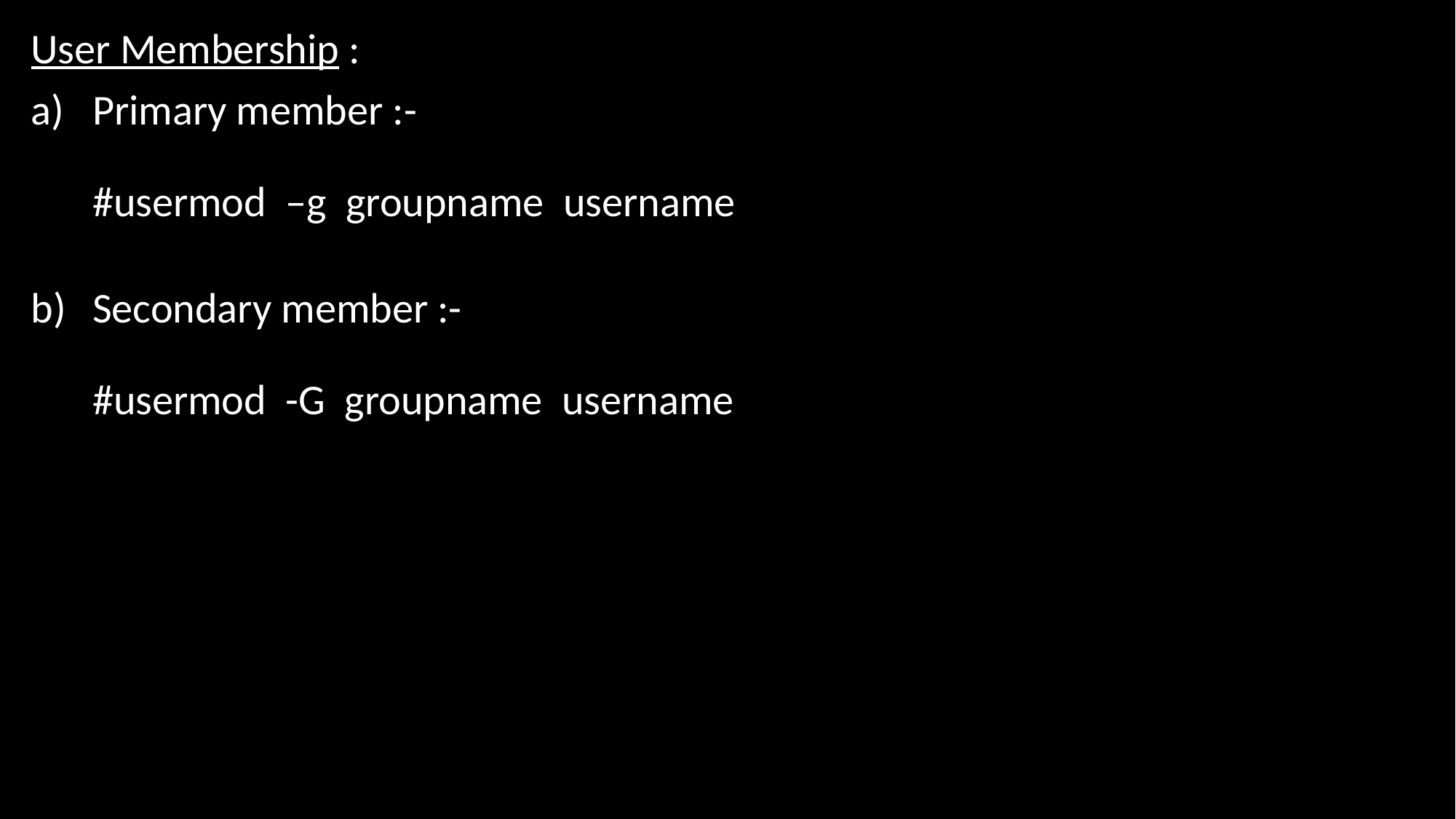

User Membership :
Primary member :-
#usermod  –g  groupname  username
Secondary member :-
#usermod  -G  groupname  username